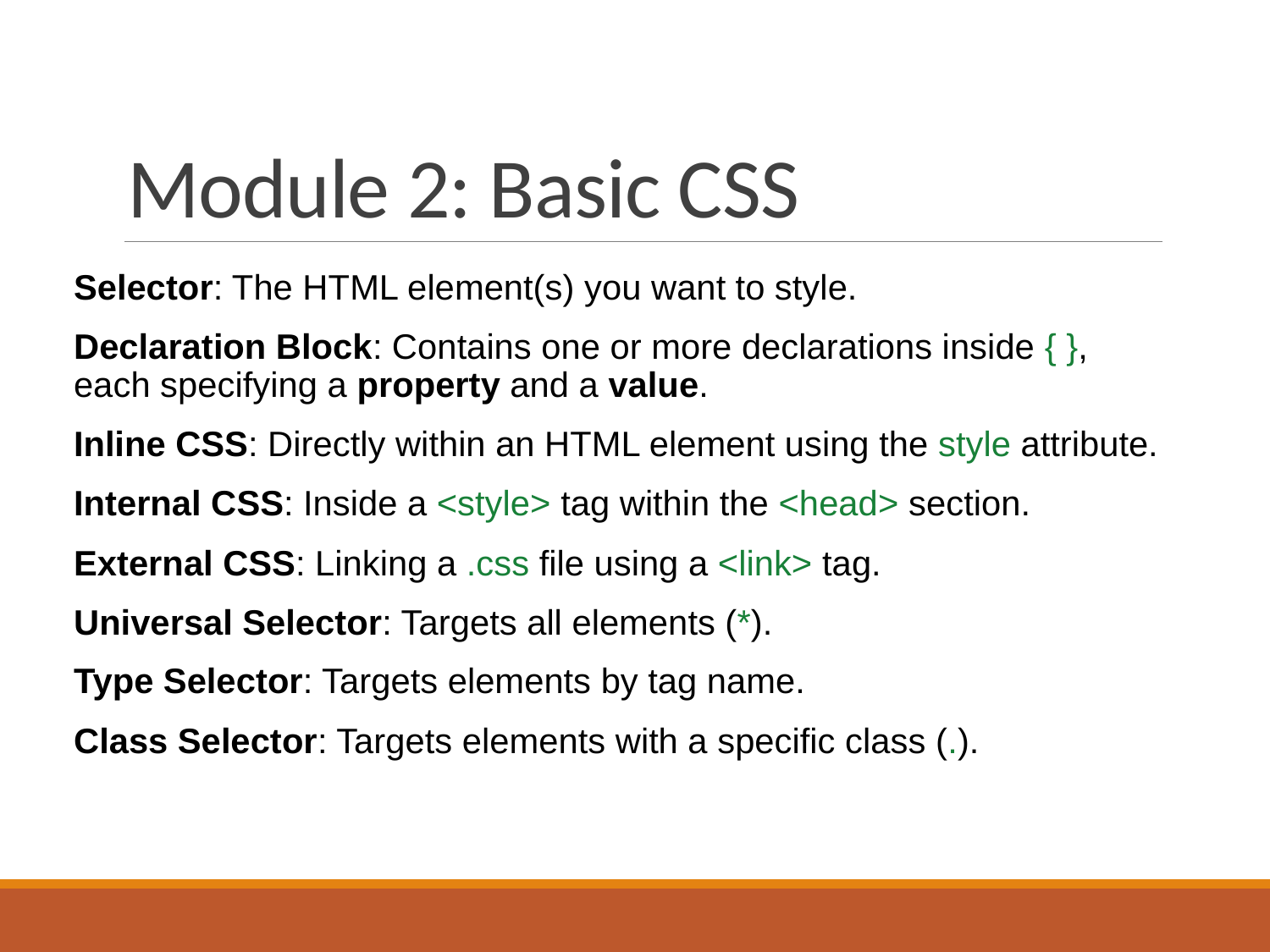

# Module 2: Basic CSS
Selector: The HTML element(s) you want to style.
Declaration Block: Contains one or more declarations inside { }, each specifying a property and a value.
Inline CSS: Directly within an HTML element using the style attribute.
Internal CSS: Inside a <style> tag within the <head> section.
External CSS: Linking a .css file using a <link> tag.
Universal Selector: Targets all elements (*).
Type Selector: Targets elements by tag name.
Class Selector: Targets elements with a specific class (.).